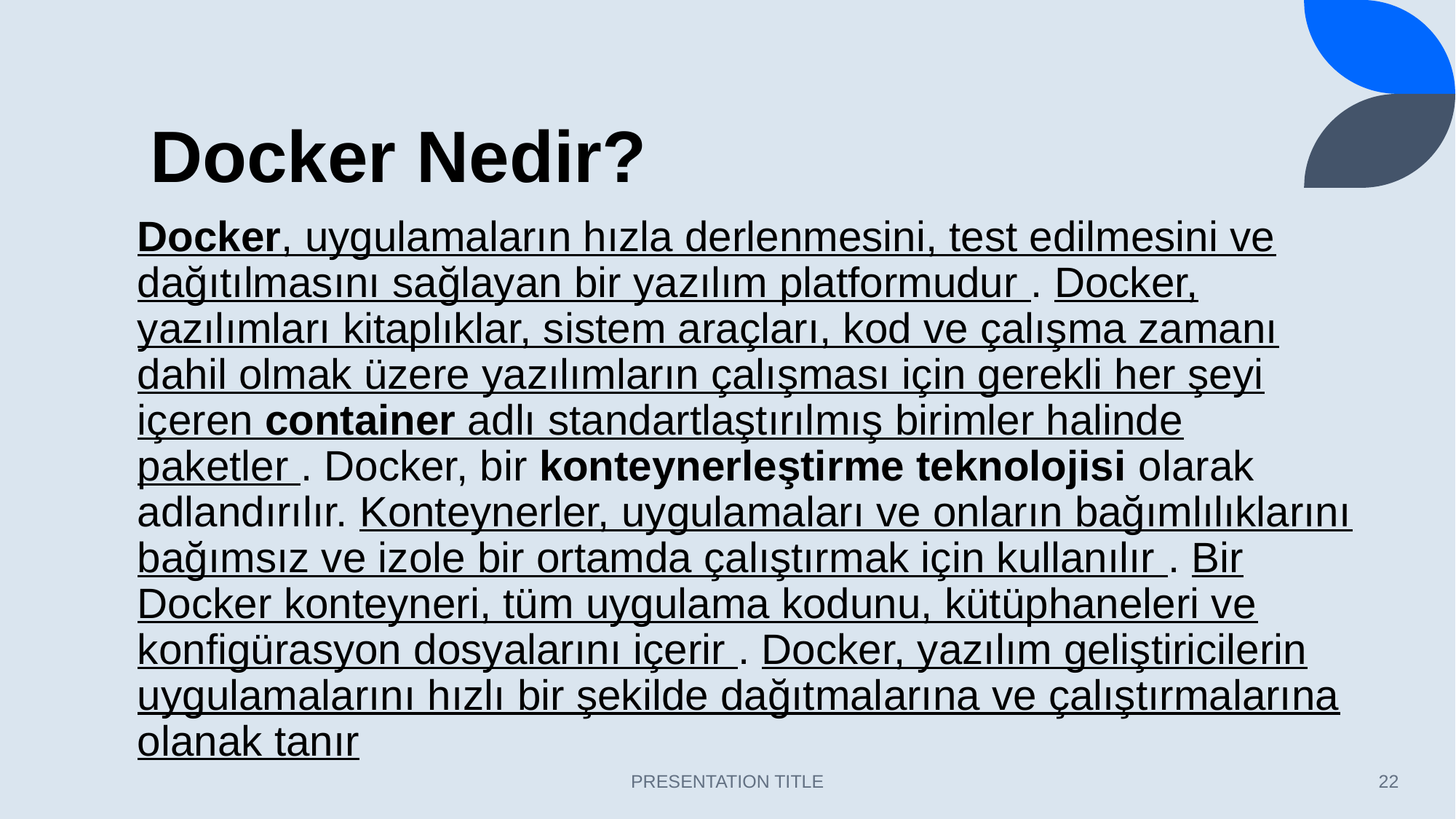

# Docker Nedir?
Docker, uygulamaların hızla derlenmesini, test edilmesini ve dağıtılmasını sağlayan bir yazılım platformudur . Docker, yazılımları kitaplıklar, sistem araçları, kod ve çalışma zamanı dahil olmak üzere yazılımların çalışması için gerekli her şeyi içeren container adlı standartlaştırılmış birimler halinde paketler . Docker, bir konteynerleştirme teknolojisi olarak adlandırılır. Konteynerler, uygulamaları ve onların bağımlılıklarını bağımsız ve izole bir ortamda çalıştırmak için kullanılır . Bir Docker konteyneri, tüm uygulama kodunu, kütüphaneleri ve konfigürasyon dosyalarını içerir . Docker, yazılım geliştiricilerin uygulamalarını hızlı bir şekilde dağıtmalarına ve çalıştırmalarına olanak tanır
PRESENTATION TITLE
22